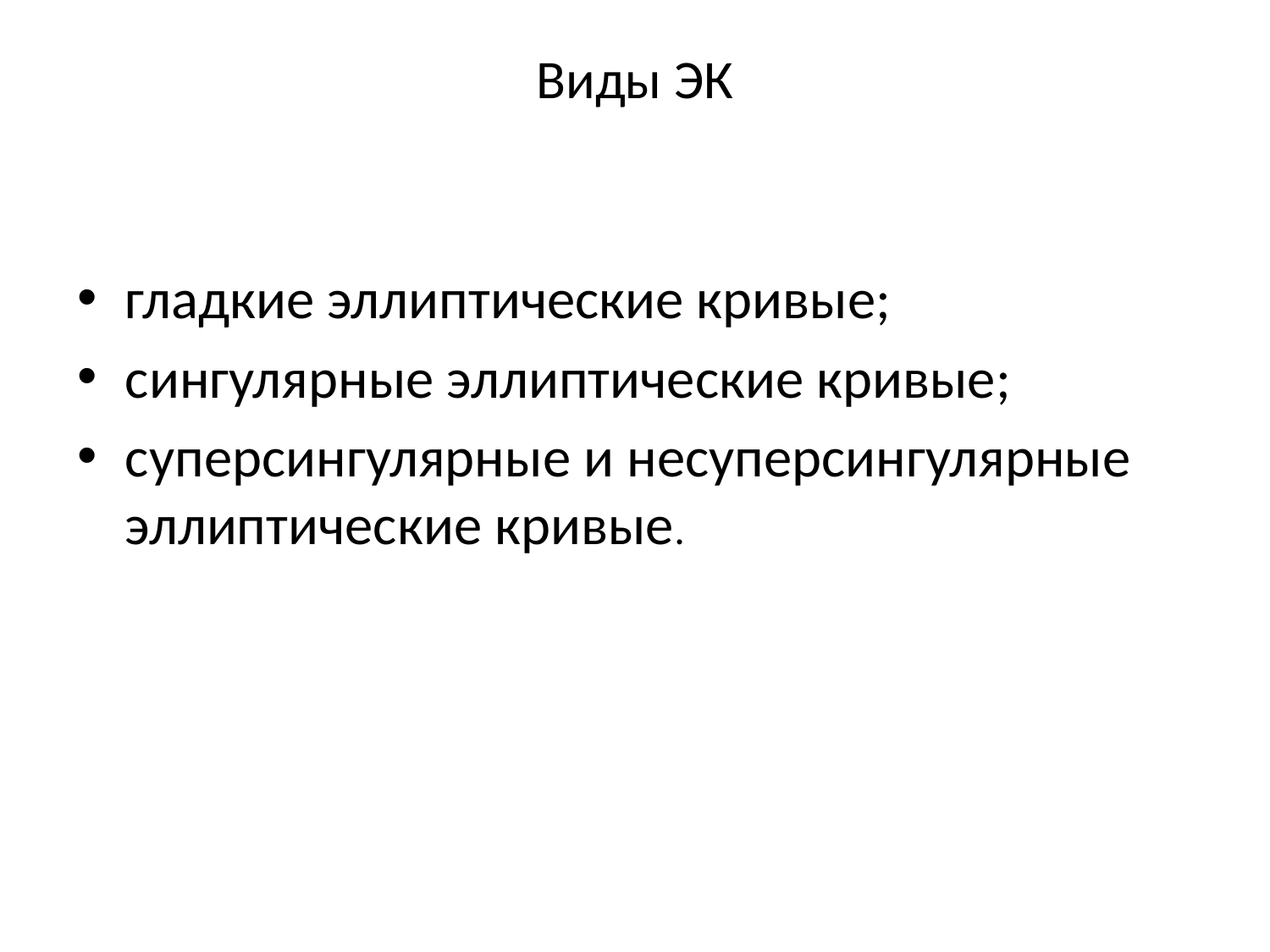

# Виды ЭК
гладкие эллиптические кривые;
сингулярные эллиптические кривые;
суперсингулярные и несуперсингулярные эллиптические кривые.